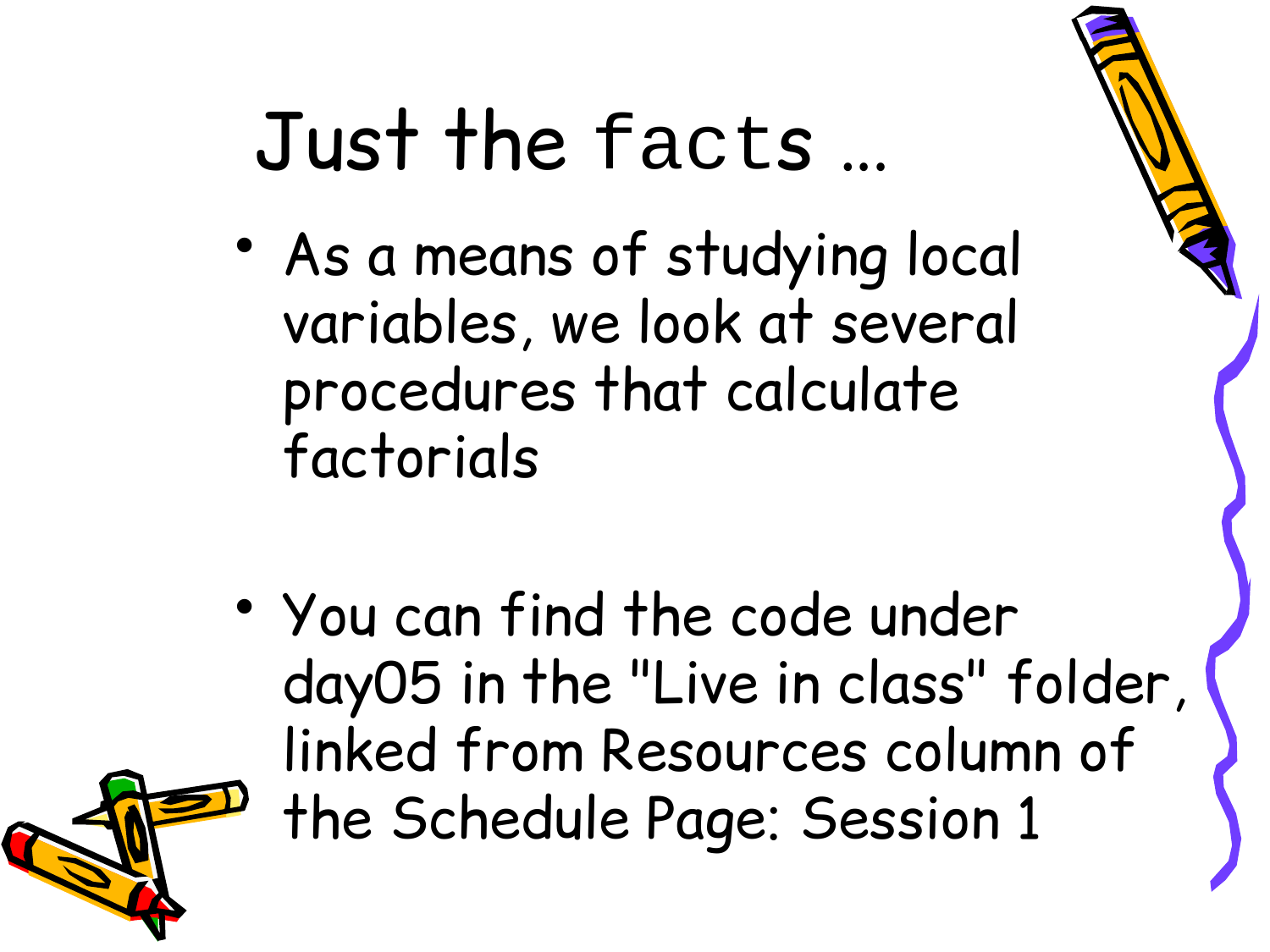

# Just the facts …
As a means of studying local variables, we look at several procedures that calculate factorials

You can find the code under day05 in the "Live in class" folder, linked from Resources column of the Schedule Page: Session 1